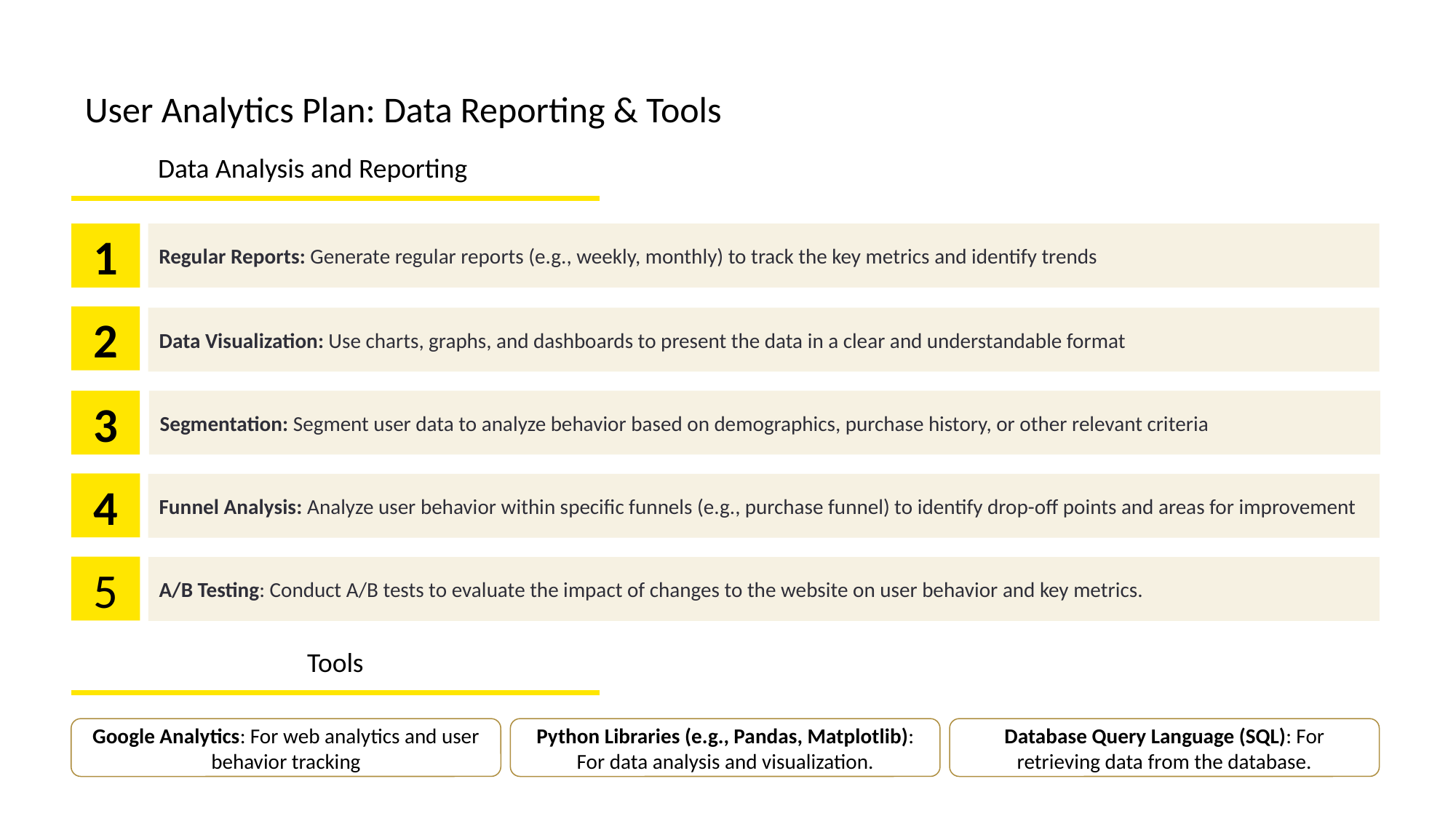

User Analytics Plan: Data Reporting & Tools
Data Analysis and Reporting
Regular Reports: Generate regular reports (e.g., weekly, monthly) to track the key metrics and identify trends
1
2
Data Visualization: Use charts, graphs, and dashboards to present the data in a clear and understandable format
3
Segmentation: Segment user data to analyze behavior based on demographics, purchase history, or other relevant criteria
4
Funnel Analysis: Analyze user behavior within specific funnels (e.g., purchase funnel) to identify drop-off points and areas for improvement
5
A/B Testing: Conduct A/B tests to evaluate the impact of changes to the website on user behavior and key metrics.
Tools
Google Analytics: For web analytics and user behavior tracking
Python Libraries (e.g., Pandas, Matplotlib): For data analysis and visualization.
Database Query Language (SQL): For retrieving data from the database.